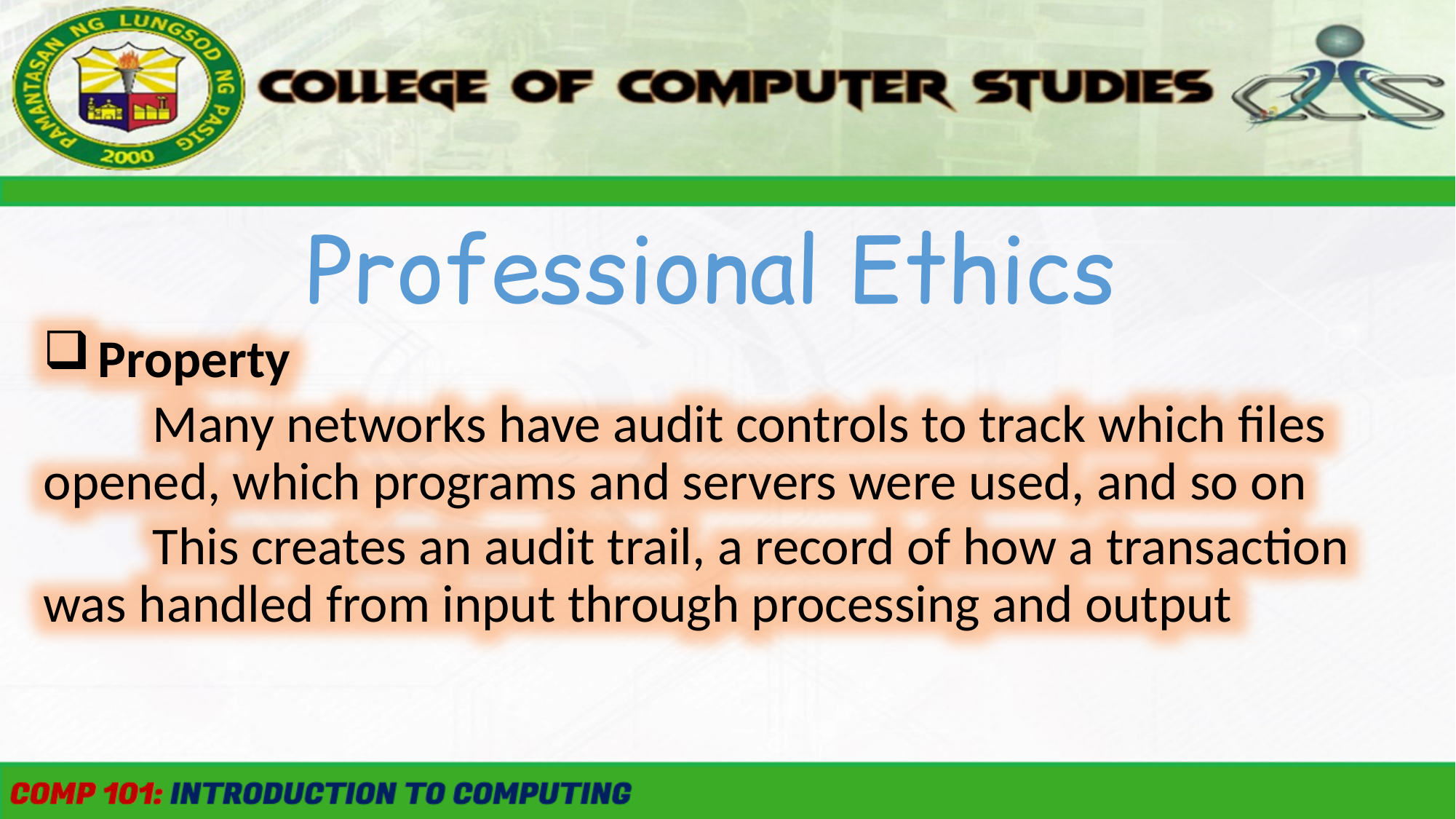

Professional Ethics
Property
	Many networks have audit controls to track which files opened, which programs and servers were used, and so on
	This creates an audit trail, a record of how a transaction was handled from input through processing and output